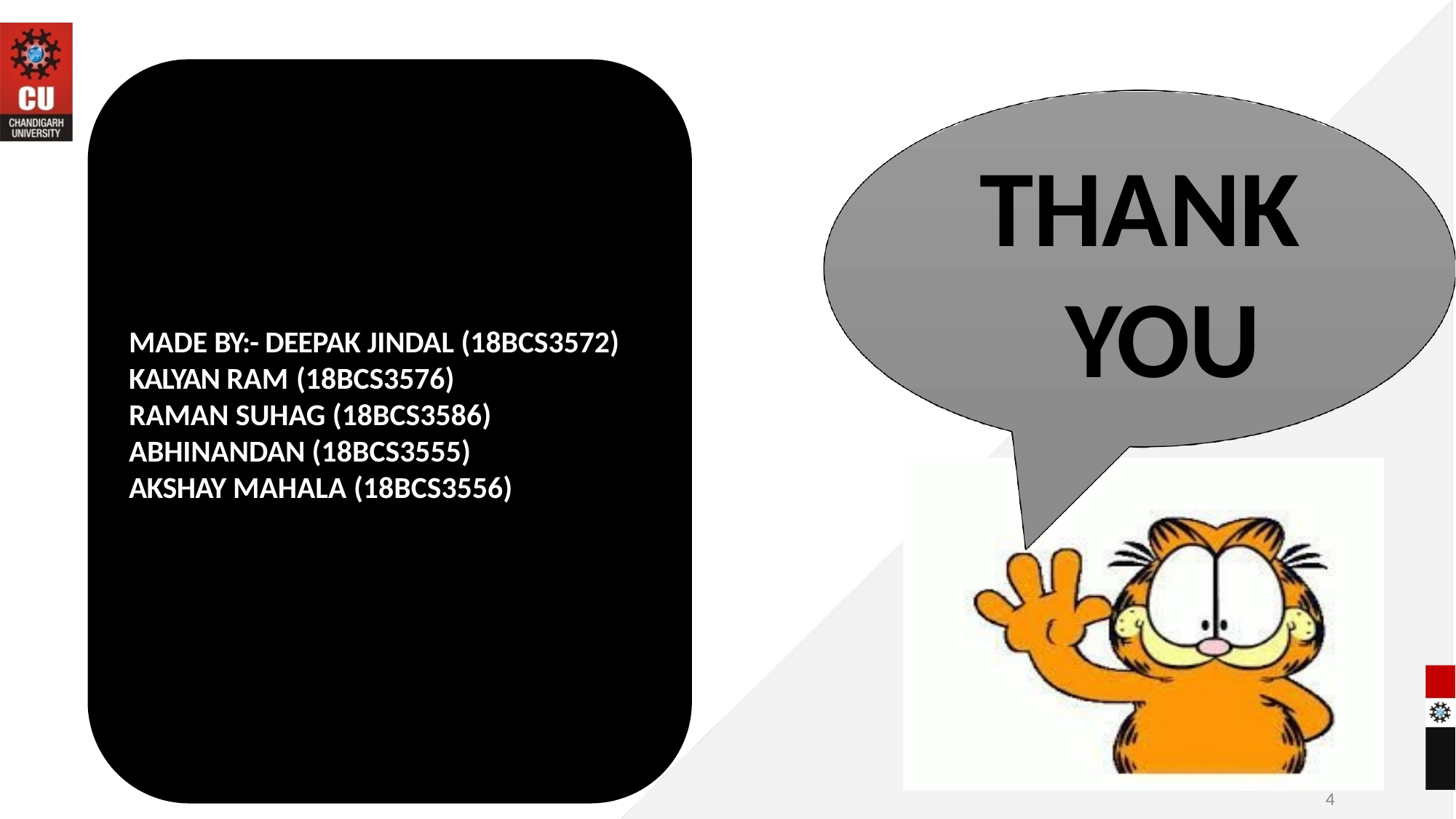

# THANK  YOU
MADE BY:- DEEPAK JINDAL (18BCS3572)  KALYAN RAM (18BCS3576)
RAMAN SUHAG (18BCS3586)  ABHINANDAN (18BCS3555)  AKSHAY MAHALA (18BCS3556)
24